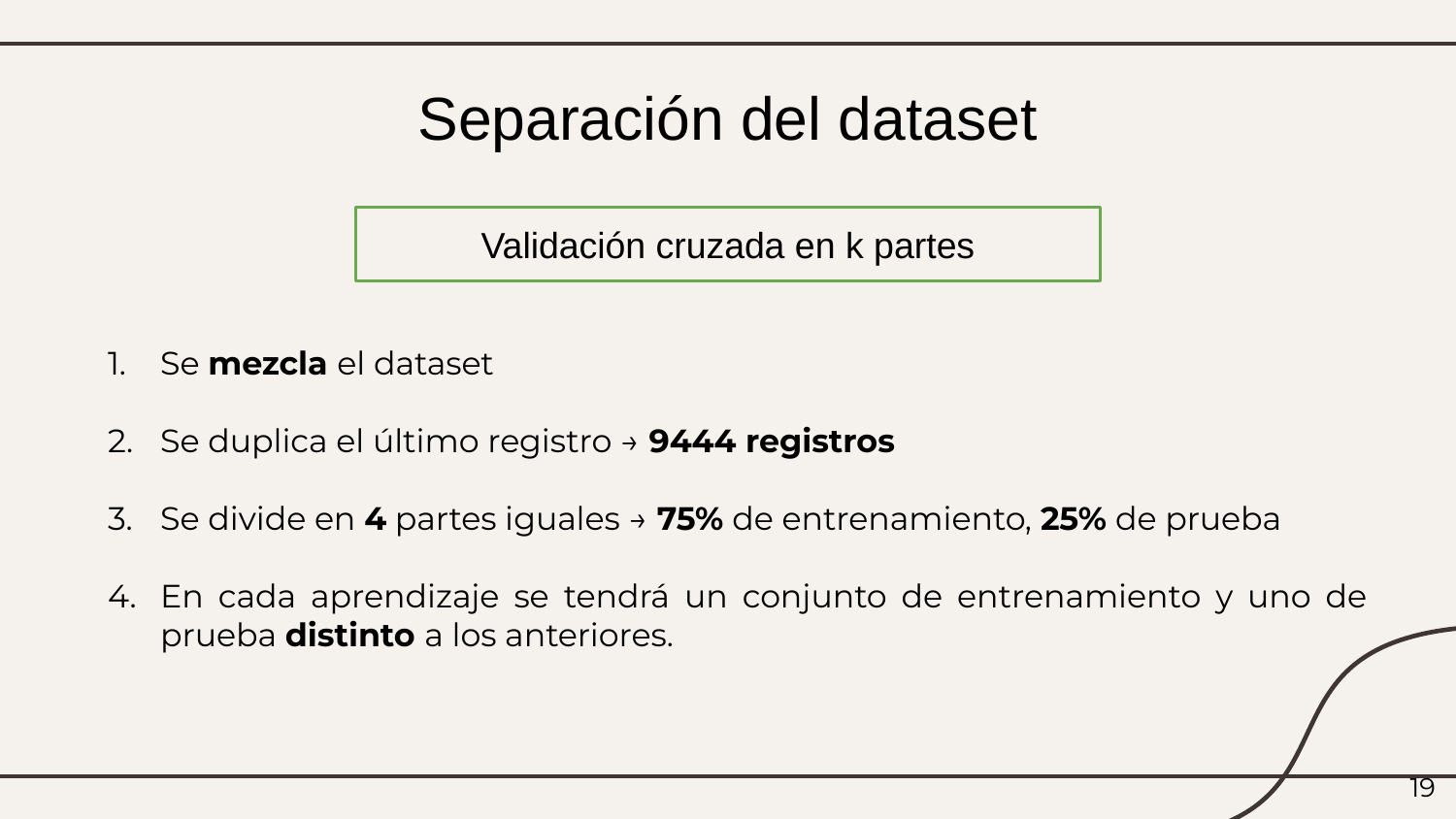

# Separación del dataset
Validación cruzada en k partes
Se mezcla el dataset

Se duplica el último registro → 9444 registros

Se divide en 4 partes iguales → 75% de entrenamiento, 25% de prueba

En cada aprendizaje se tendrá un conjunto de entrenamiento y uno de prueba distinto a los anteriores.
19